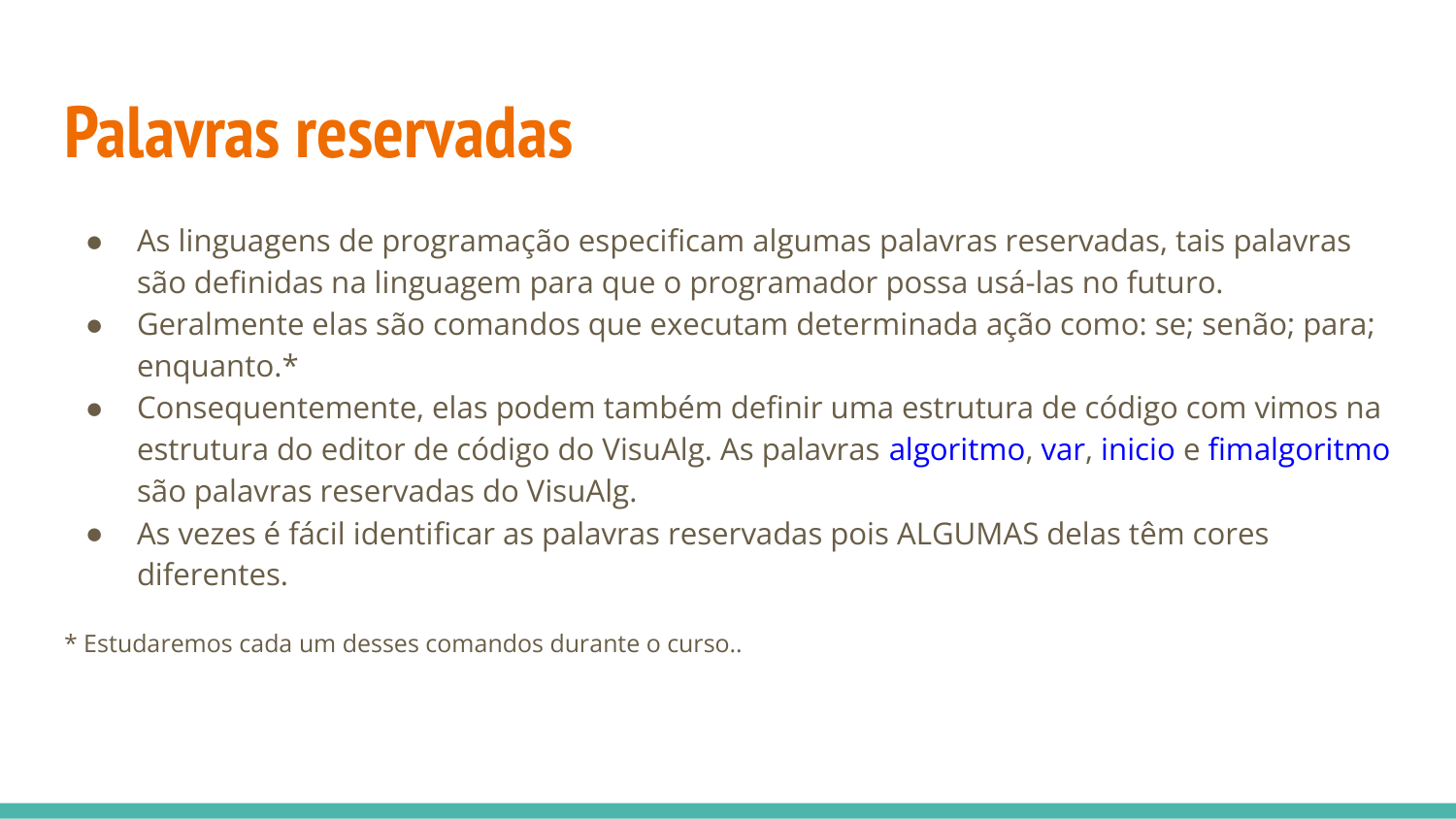

# Palavras reservadas
As linguagens de programação especificam algumas palavras reservadas, tais palavras são definidas na linguagem para que o programador possa usá-las no futuro.
Geralmente elas são comandos que executam determinada ação como: se; senão; para; enquanto.*
Consequentemente, elas podem também definir uma estrutura de código com vimos na estrutura do editor de código do VisuAlg. As palavras algoritmo, var, inicio e fimalgoritmo são palavras reservadas do VisuAlg.
As vezes é fácil identificar as palavras reservadas pois ALGUMAS delas têm cores diferentes.
* Estudaremos cada um desses comandos durante o curso..